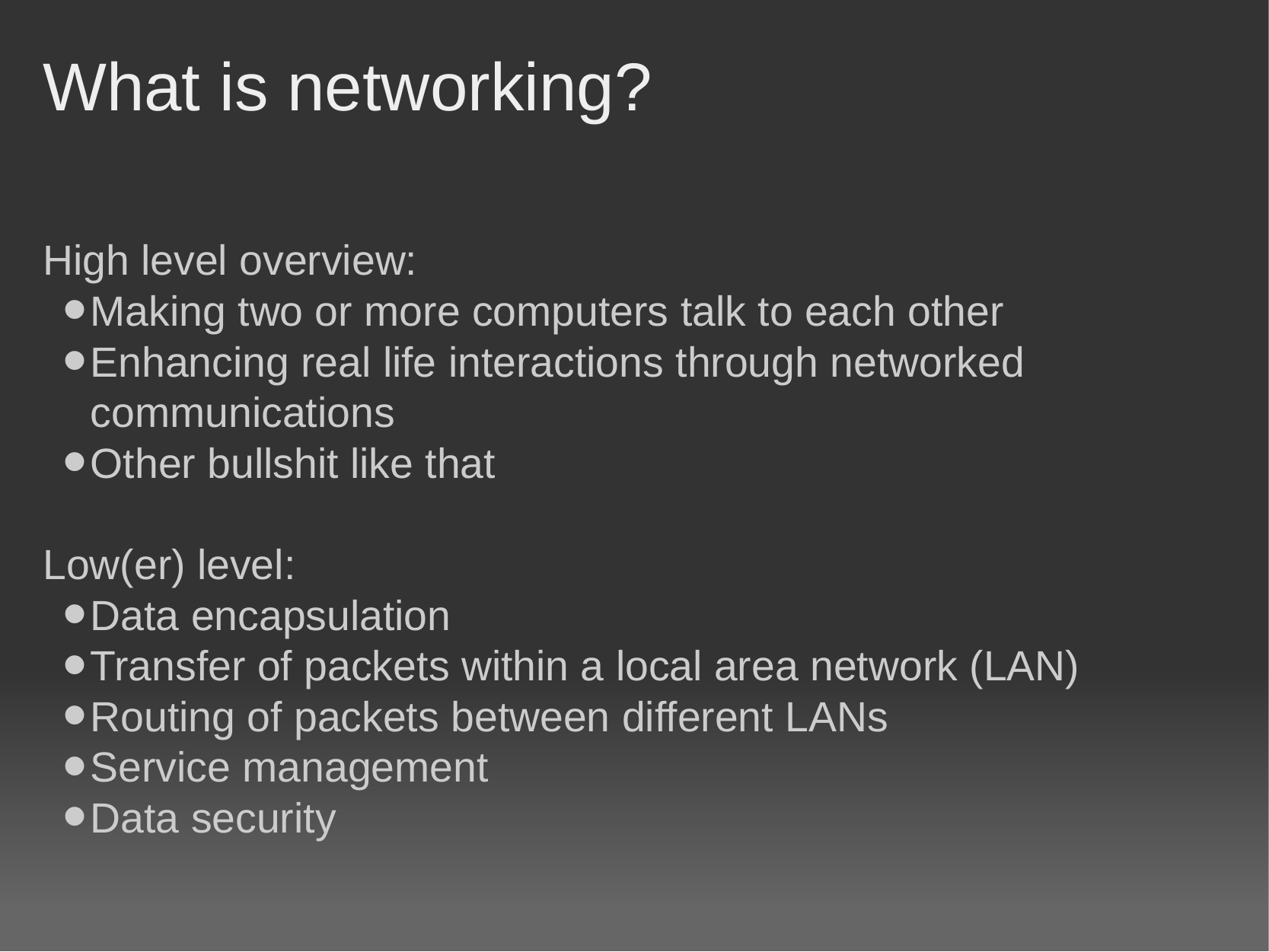

# What is networking?
High level overview:
Making two or more computers talk to each other
Enhancing real life interactions through networked communications
Other bullshit like that

Low(er) level:
Data encapsulation
Transfer of packets within a local area network (LAN)
Routing of packets between different LANs
Service management
Data security